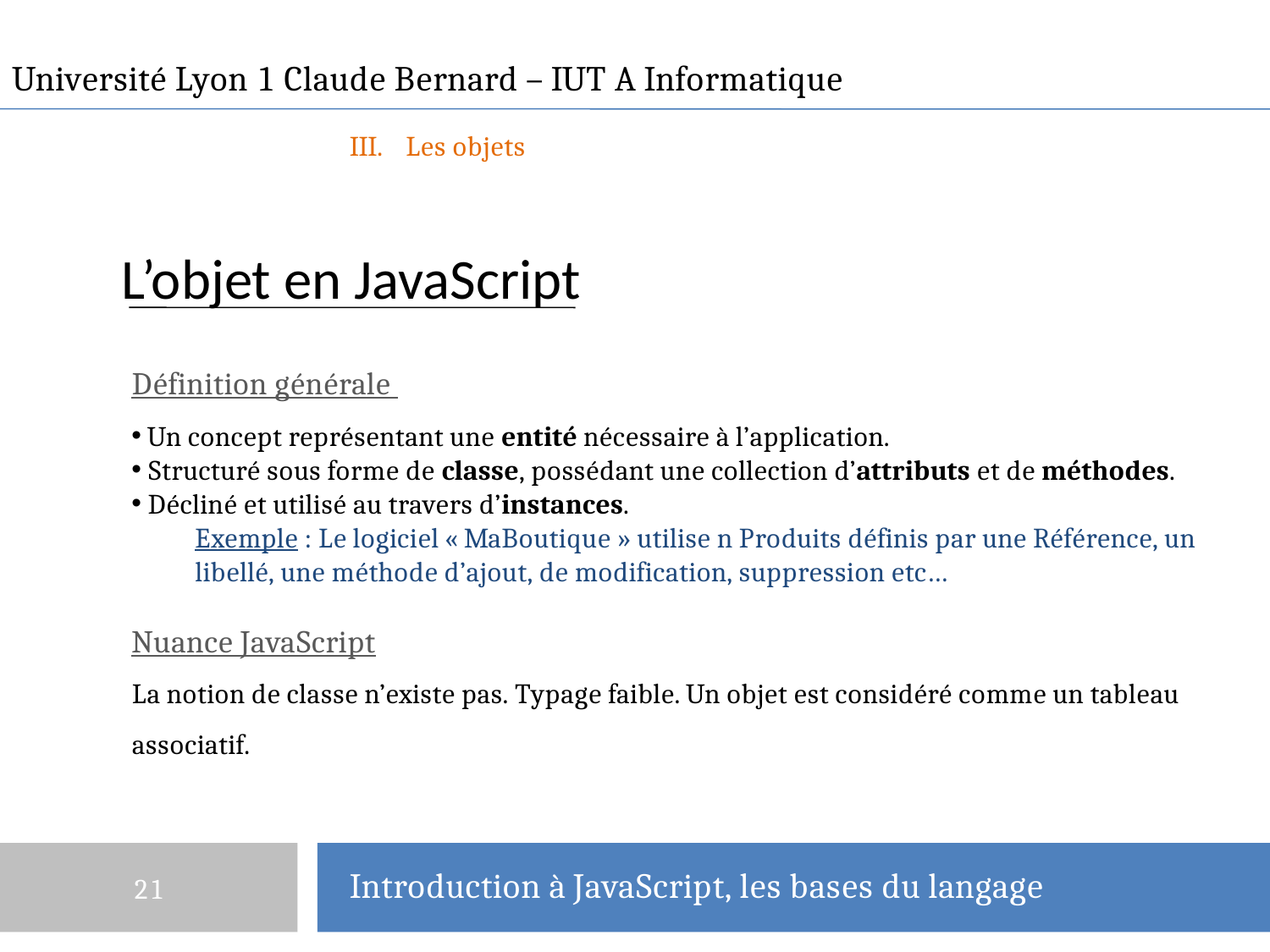

Université Lyon 1 Claude Bernard – IUT A Informatique
Les objets
# L’objet en JavaScript
Définition générale
 Un concept représentant une entité nécessaire à l’application.
 Structuré sous forme de classe, possédant une collection d’attributs et de méthodes.
 Décliné et utilisé au travers d’instances.
Exemple : Le logiciel « MaBoutique » utilise n Produits définis par une Référence, un libellé, une méthode d’ajout, de modification, suppression etc…

Nuance JavaScript
La notion de classe n’existe pas. Typage faible. Un objet est considéré comme un tableau associatif.
21

Introduction à JavaScript, les bases du langage